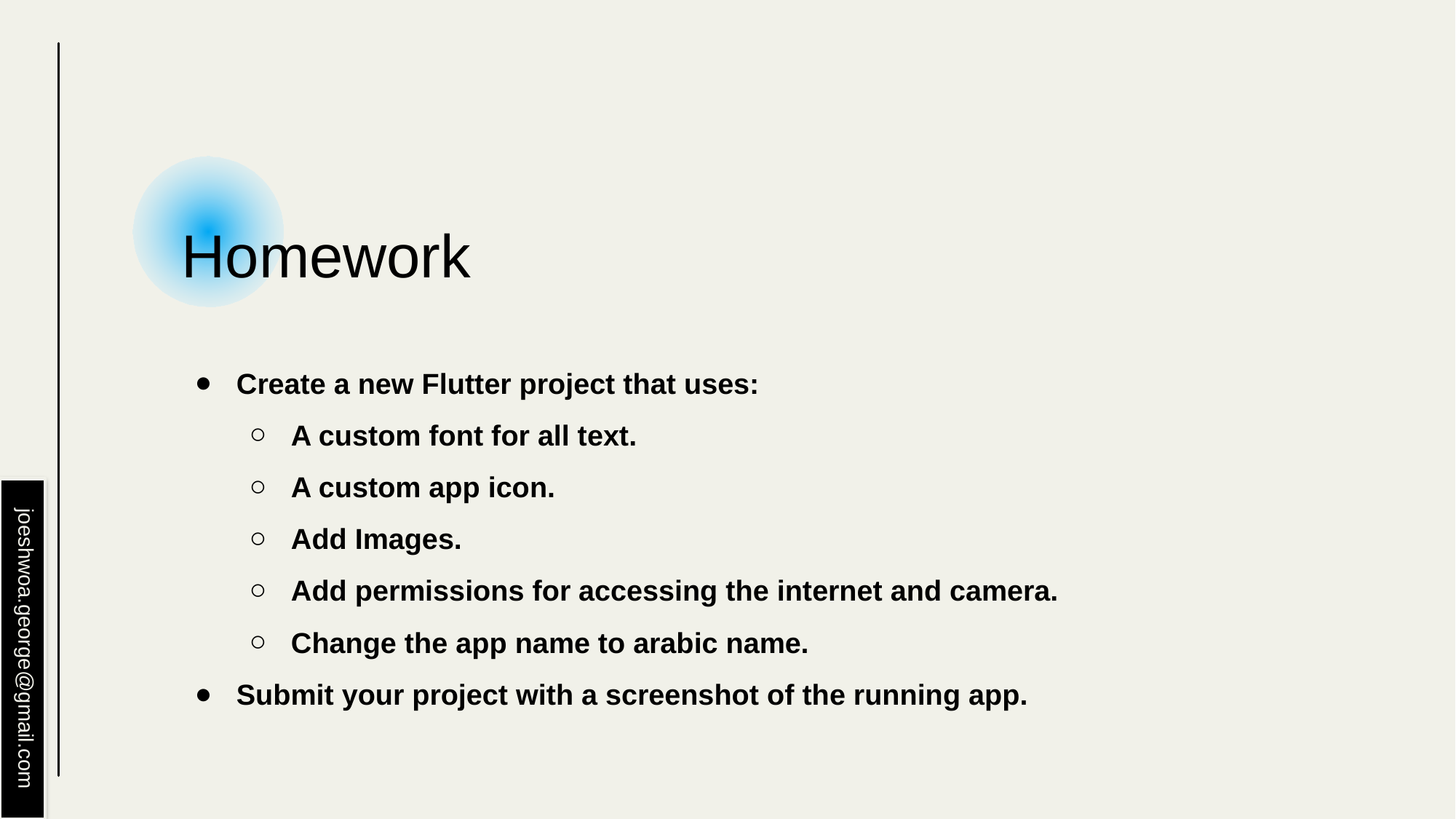

# Homework
Create a new Flutter project that uses:
A custom font for all text.
A custom app icon.
Add Images.
Add permissions for accessing the internet and camera.
Change the app name to arabic name.
Submit your project with a screenshot of the running app.
joeshwoa.george@gmail.com